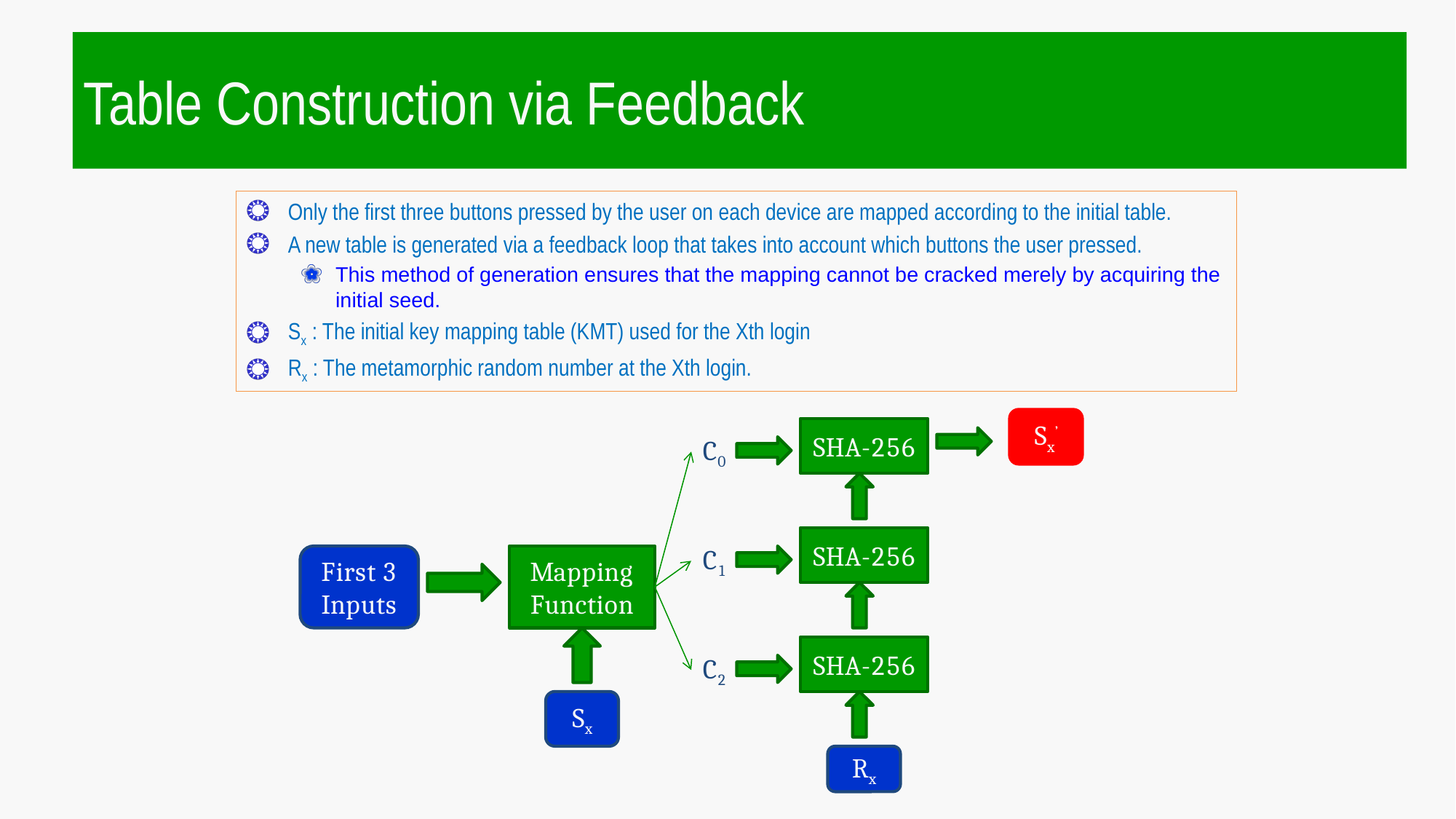

# Table Construction via Feedback
Only the first three buttons pressed by the user on each device are mapped according to the initial table.
A new table is generated via a feedback loop that takes into account which buttons the user pressed.
This method of generation ensures that the mapping cannot be cracked merely by acquiring the initial seed.
Sx : The initial key mapping table (KMT) used for the Xth login
Rx : The metamorphic random number at the Xth login.
Sx’
SHA-256
C0

SHA-256
C1
First 3 Inputs
Mapping Function

SHA-256
C2

Sx

Rx